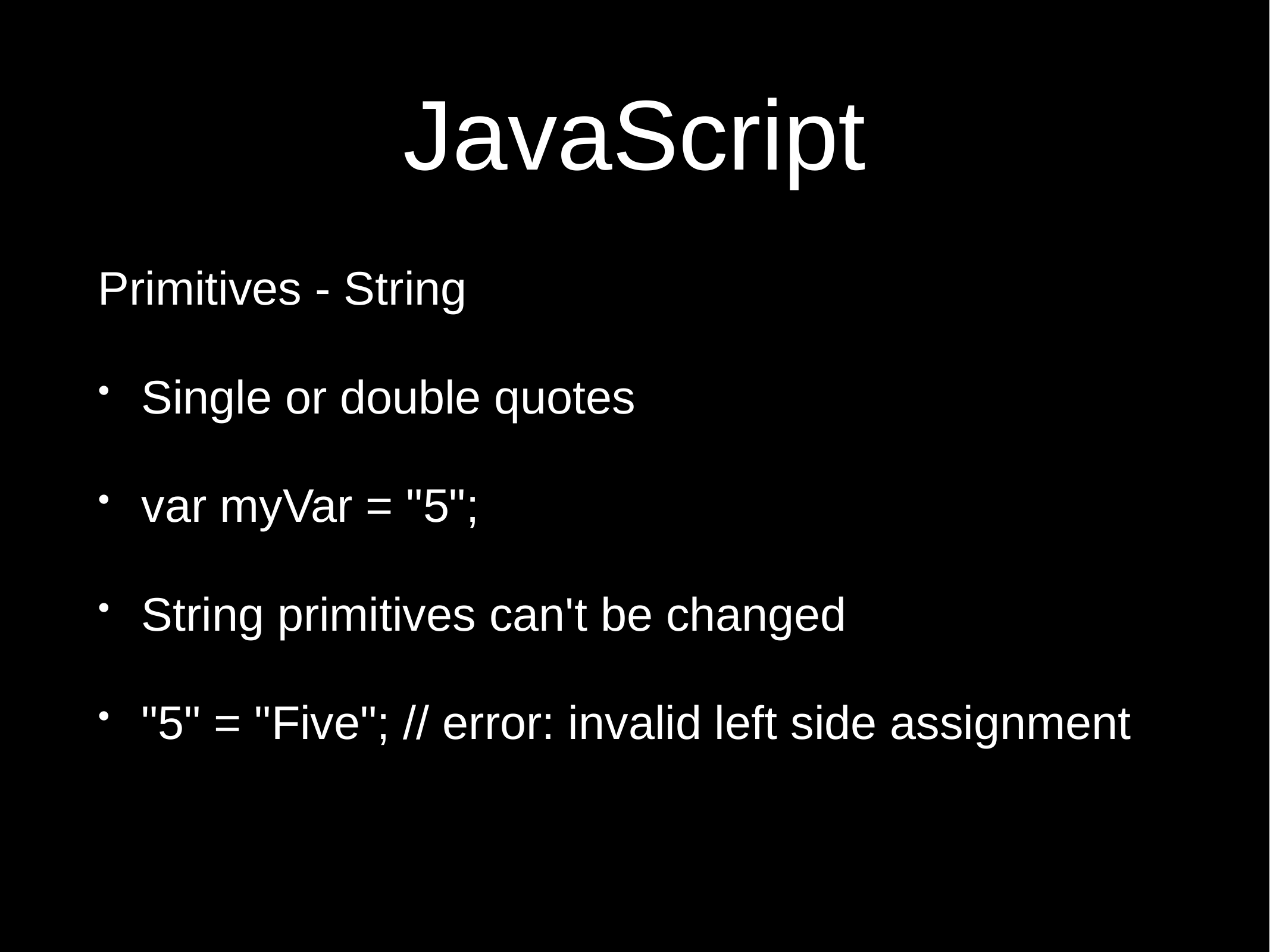

# JavaScript
Primitives - String
Single or double quotes
var myVar = "5";
String primitives can't be changed
"5" = "Five"; // error: invalid left side assignment